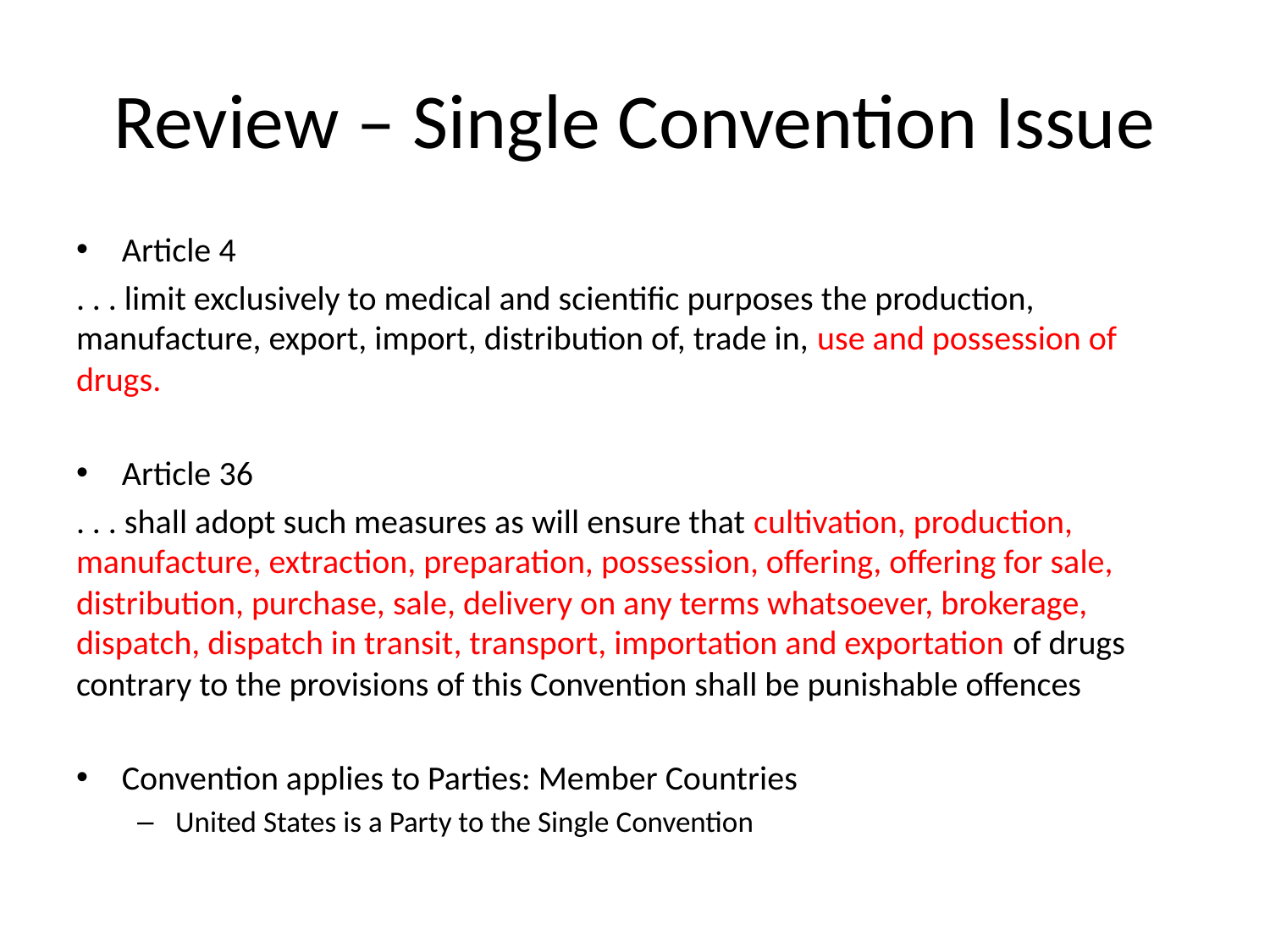

# Review – Single Convention Issue
Article 4
. . . limit exclusively to medical and scientific purposes the production, manufacture, export, import, distribution of, trade in, use and possession of drugs.

Article 36
. . . shall adopt such measures as will ensure that cultivation, production, manufacture, extraction, preparation, possession, offering, offering for sale, distribution, purchase, sale, delivery on any terms whatsoever, brokerage, dispatch, dispatch in transit, transport, importation and exportation of drugs contrary to the provisions of this Convention shall be punishable offences

Convention applies to Parties: Member Countries
United States is a Party to the Single Convention